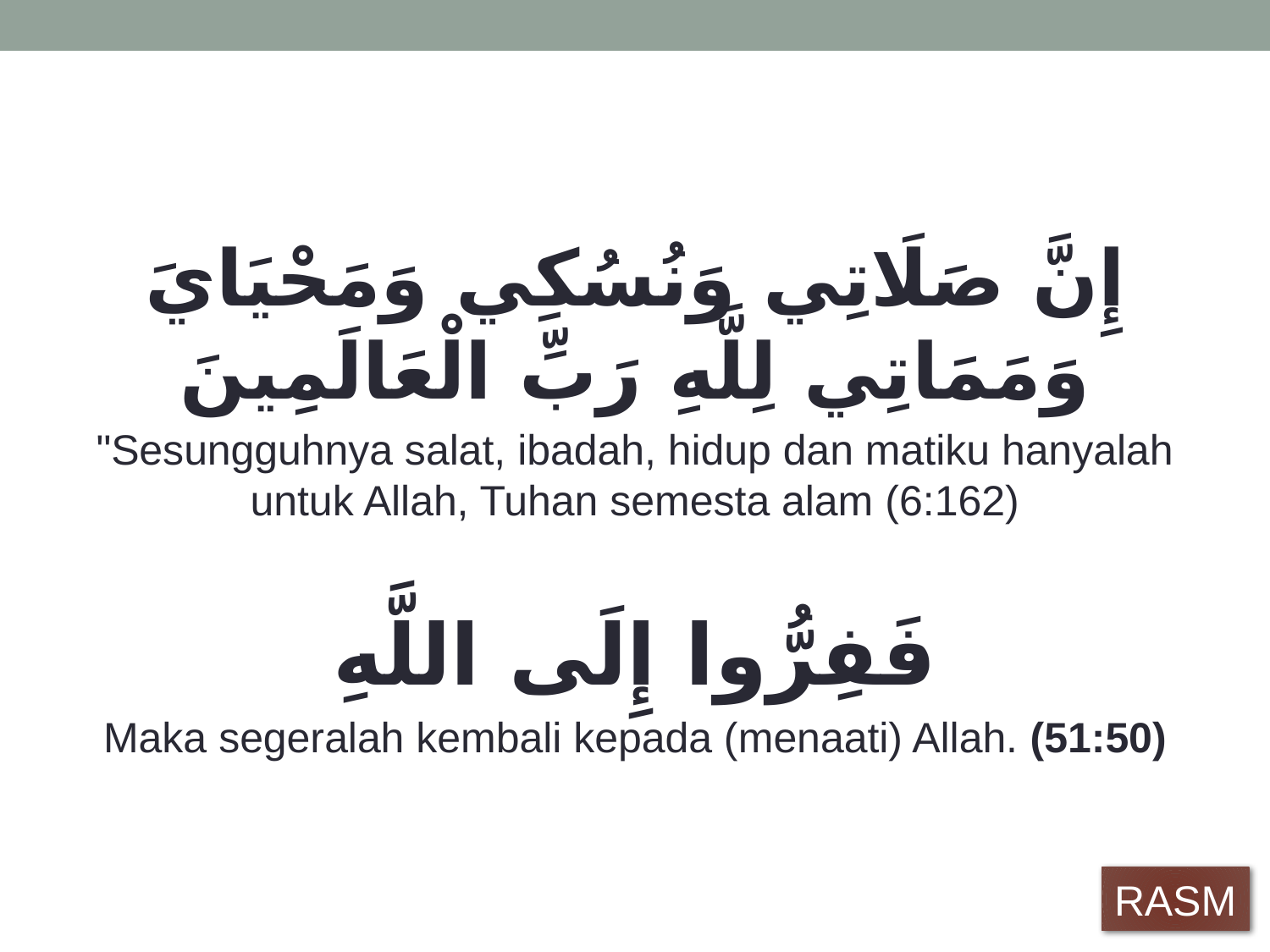

#
إِنَّ صَلَاتِي وَنُسُكِي وَمَحْيَايَ وَمَمَاتِي لِلَّهِ رَبِّ الْعَالَمِينَ
"Sesungguhnya salat, ibadah, hidup dan matiku hanyalah untuk Allah, Tuhan semesta alam (6:162)

فَفِرُّوا إِلَى اللَّهِ
Maka segeralah kembali kepada (menaati) Allah. (51:50)
RASM